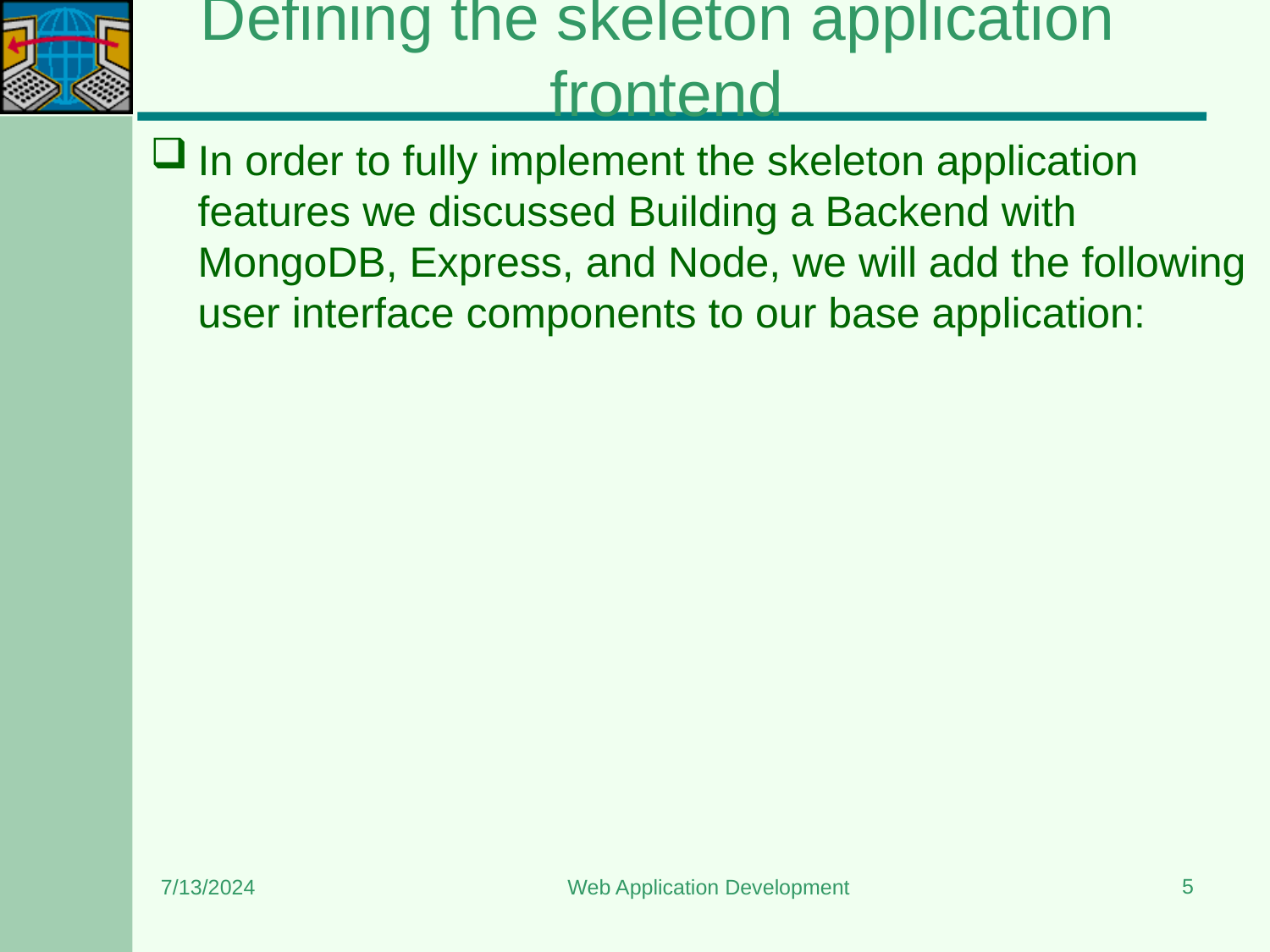

# Defining the skeleton application frontend
In order to fully implement the skeleton application features we discussed Building a Backend with MongoDB, Express, and Node, we will add the following user interface components to our base application:

5
7/13/2024
Web Application Development